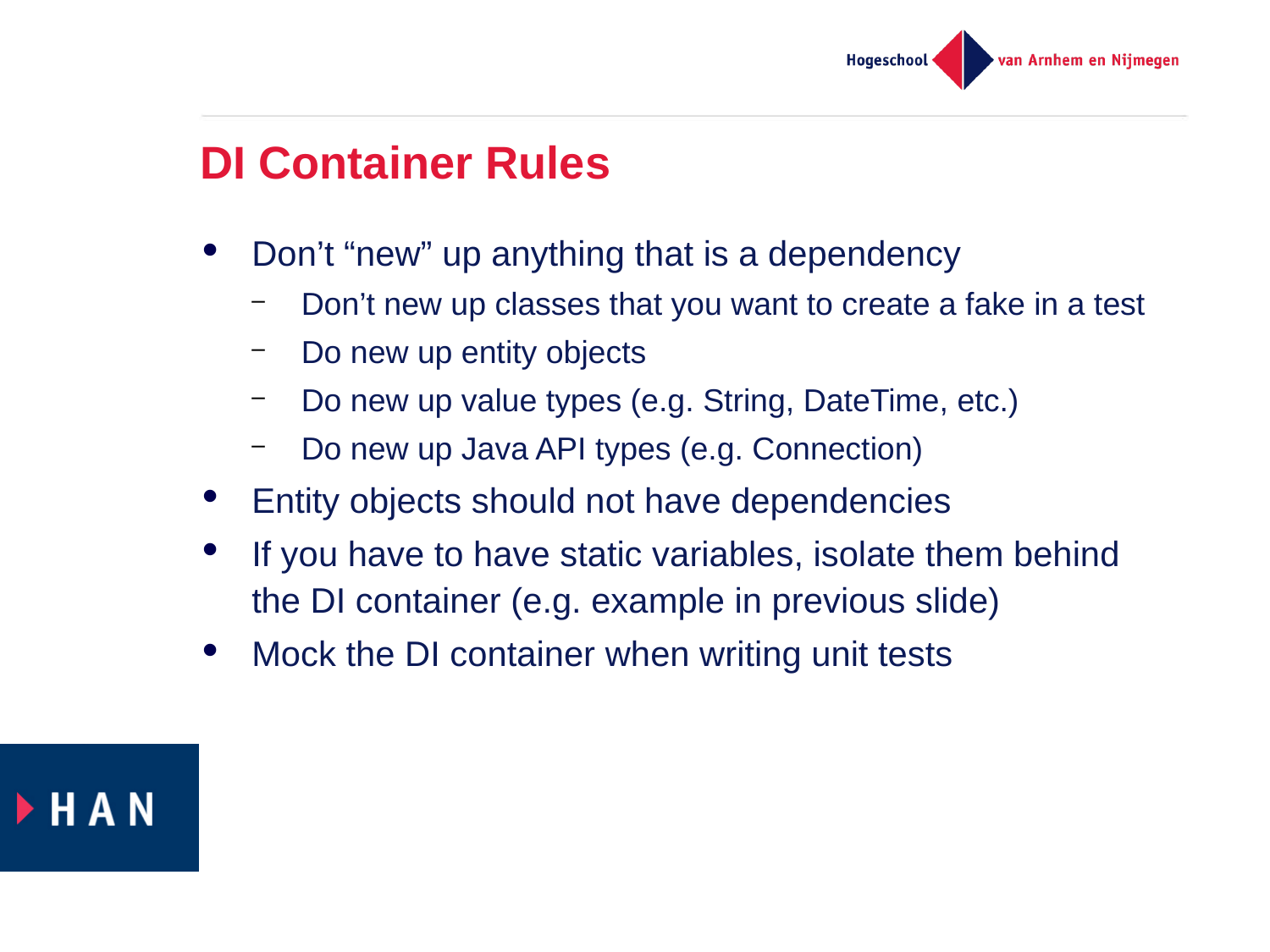

# DI Container Rules
Don’t “new” up anything that is a dependency
Don’t new up classes that you want to create a fake in a test
Do new up entity objects
Do new up value types (e.g. String, DateTime, etc.)
Do new up Java API types (e.g. Connection)
Entity objects should not have dependencies
If you have to have static variables, isolate them behind the DI container (e.g. example in previous slide)
Mock the DI container when writing unit tests